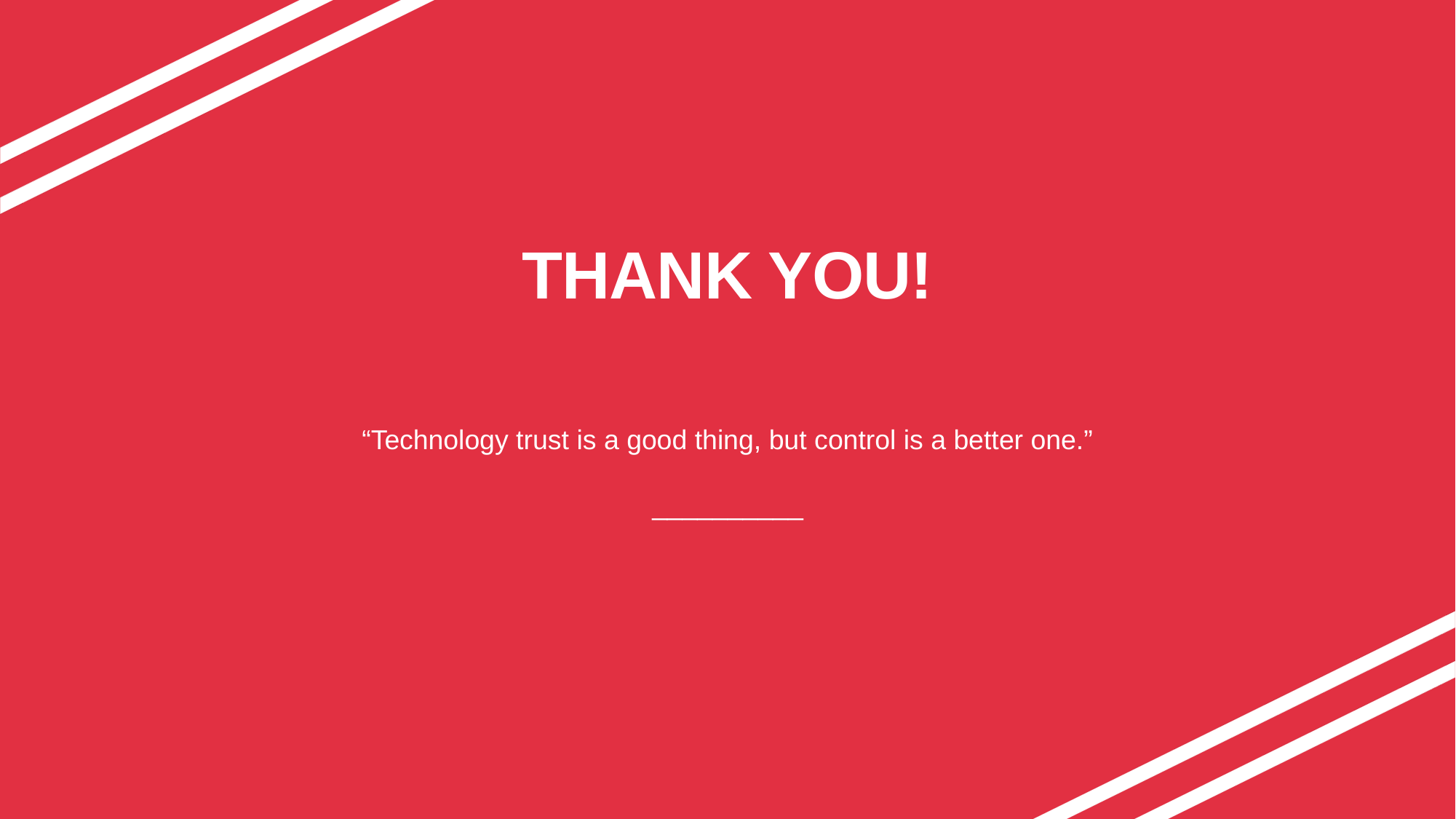

# THANK YOU!

“Technology trust is a good thing, but control is a better one.”

__________